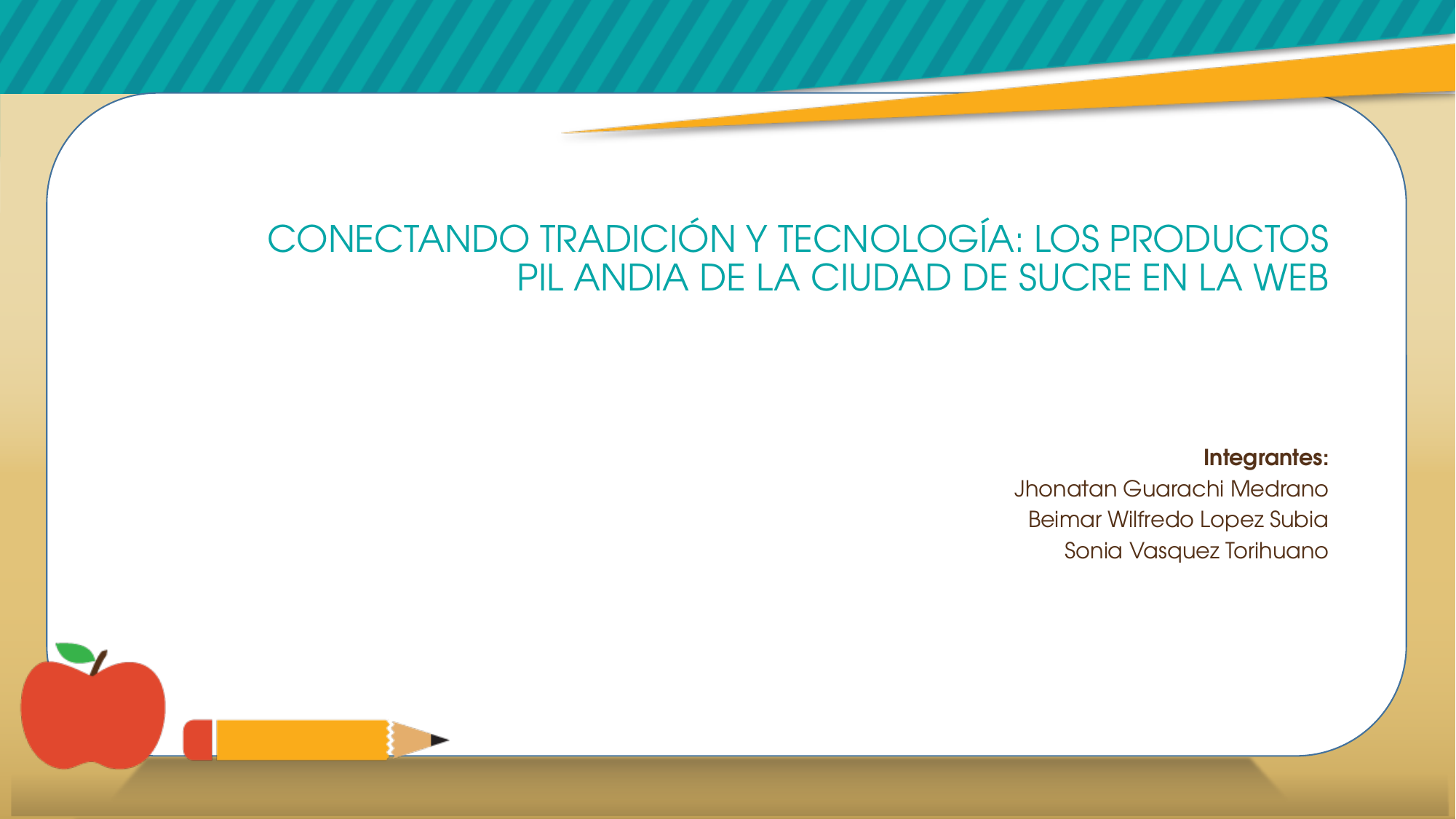

# CONECTANDO TRADICIÓN Y TECNOLOGÍA: LOS PRODUCTOS PIL ANDIA DE LA CIUDAD DE SUCRE EN LA WEB
Integrantes:
Jhonatan Guarachi Medrano
Beimar Wilfredo Lopez Subia
Sonia Vasquez Torihuano